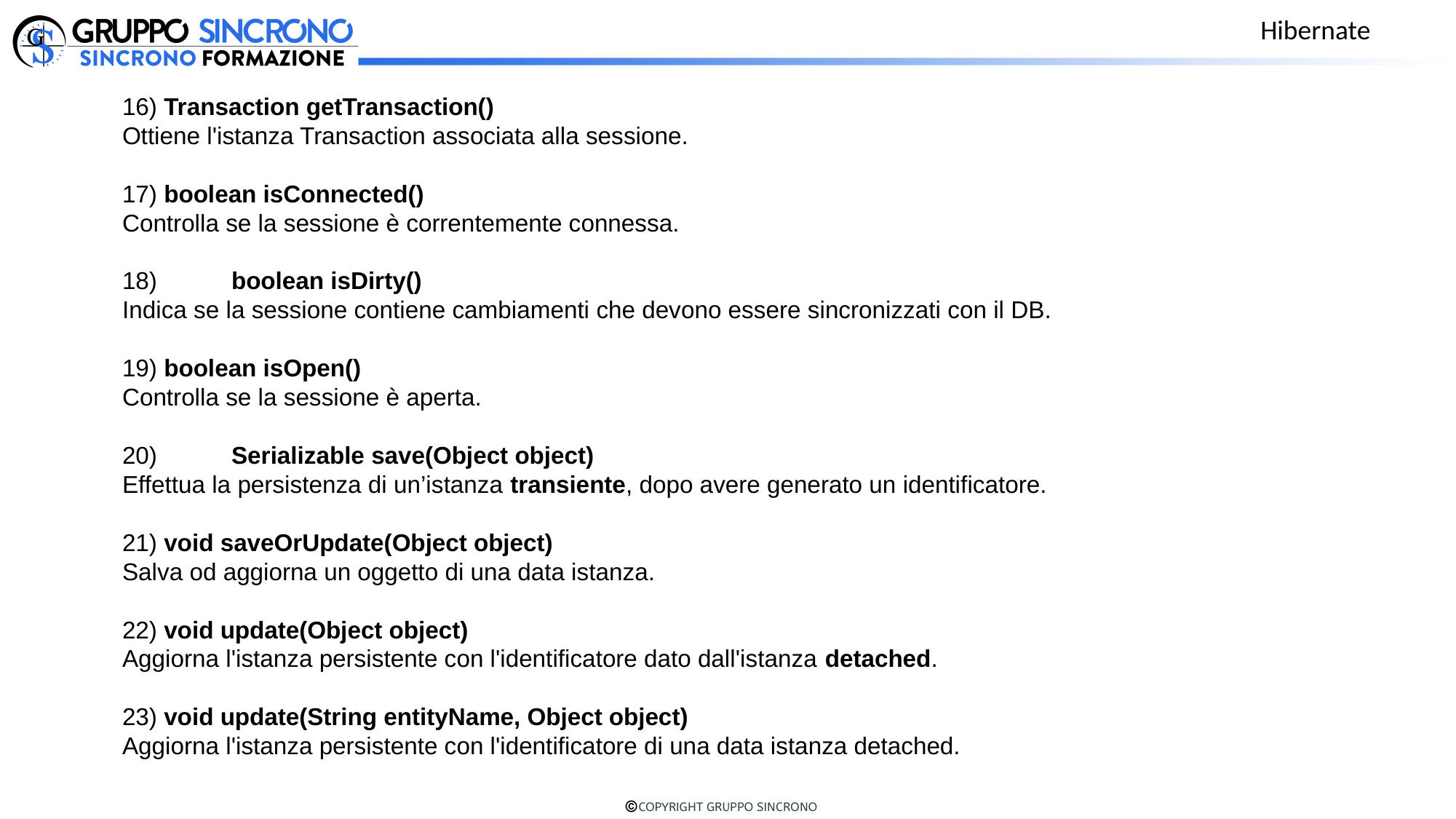

Hibernate
16) Transaction getTransaction()
Ottiene l'istanza Transaction associata alla sessione.

17) boolean isConnected()
Controlla se la sessione è correntemente connessa.

18)	boolean isDirty()
Indica se la sessione contiene cambiamenti che devono essere sincronizzati con il DB.

19) boolean isOpen()
Controlla se la sessione è aperta.

20)	Serializable save(Object object)
Effettua la persistenza di un’istanza transiente, dopo avere generato un identificatore.

21) void saveOrUpdate(Object object)
Salva od aggiorna un oggetto di una data istanza.

22) void update(Object object)
Aggiorna l'istanza persistente con l'identificatore dato dall'istanza detached.

23) void update(String entityName, Object object)
Aggiorna l'istanza persistente con l'identificatore di una data istanza detached.